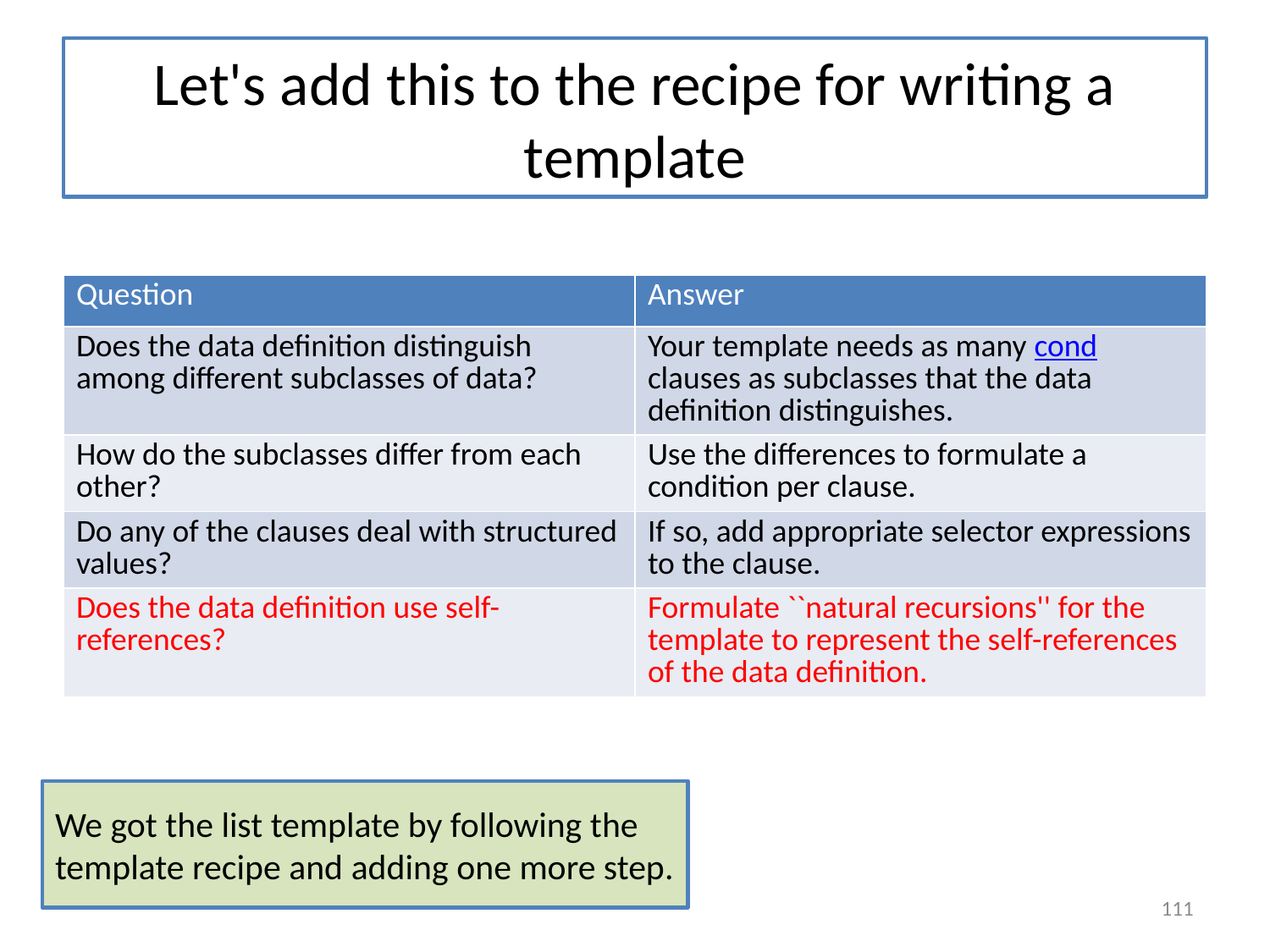

# Let's add this to the recipe for writing a template
| Question | Answer |
| --- | --- |
| Does the data definition distinguish among different subclasses of data? | Your template needs as many cond clauses as subclasses that the data definition distinguishes. |
| How do the subclasses differ from each other? | Use the differences to formulate a condition per clause. |
| Do any of the clauses deal with structured values? | If so, add appropriate selector expressions to the clause. |
| Does the data definition use self-references? | Formulate ``natural recursions'' for the template to represent the self-references of the data definition. |
We got the list template by following the template recipe and adding one more step.
111